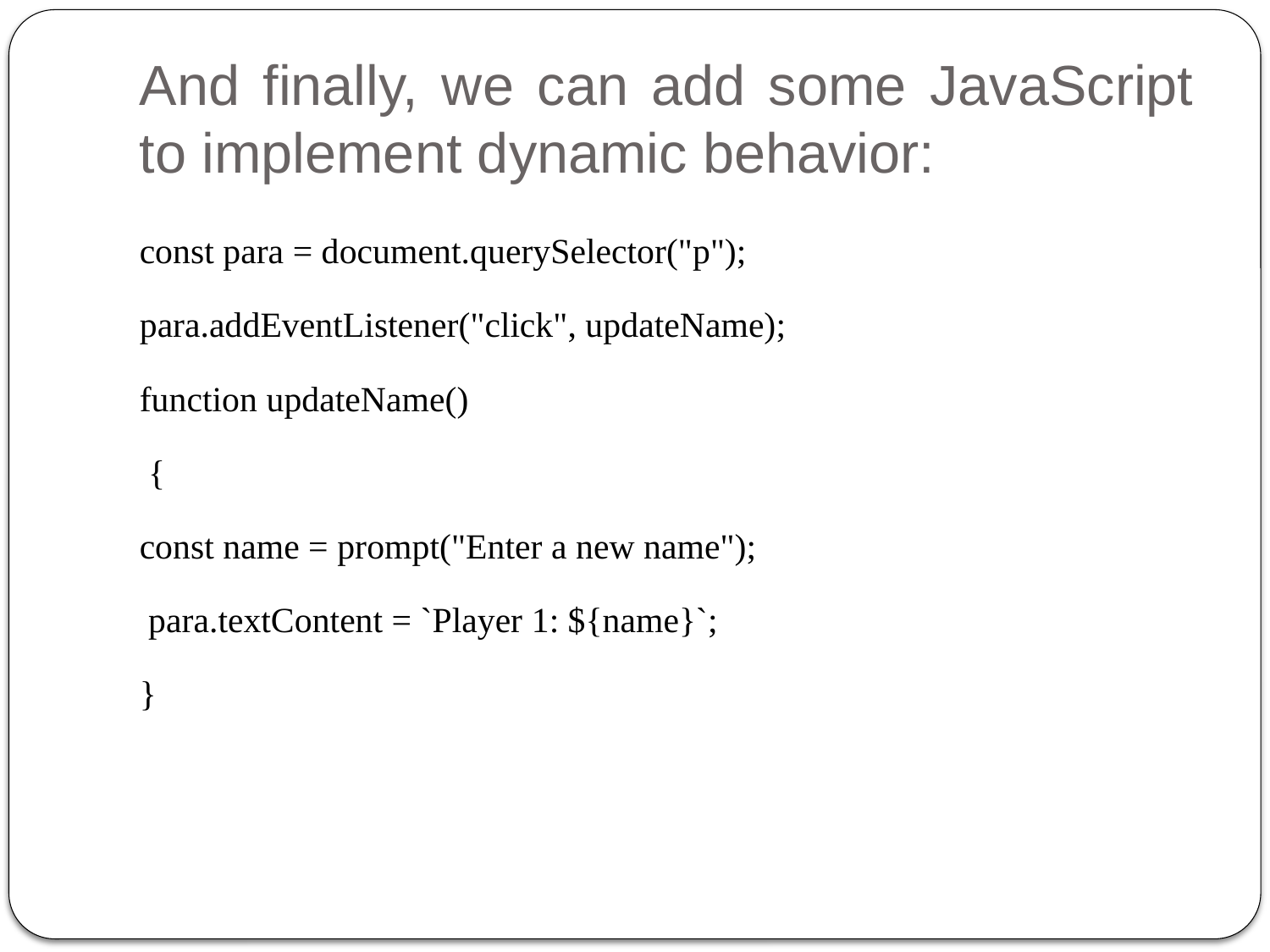

# And finally, we can add some JavaScript to implement dynamic behavior:
const para = document.querySelector("p");
para.addEventListener("click", updateName);
function updateName()
 {
const name = prompt("Enter a new name");
 para.textContent = `Player 1: ${name}`;
}